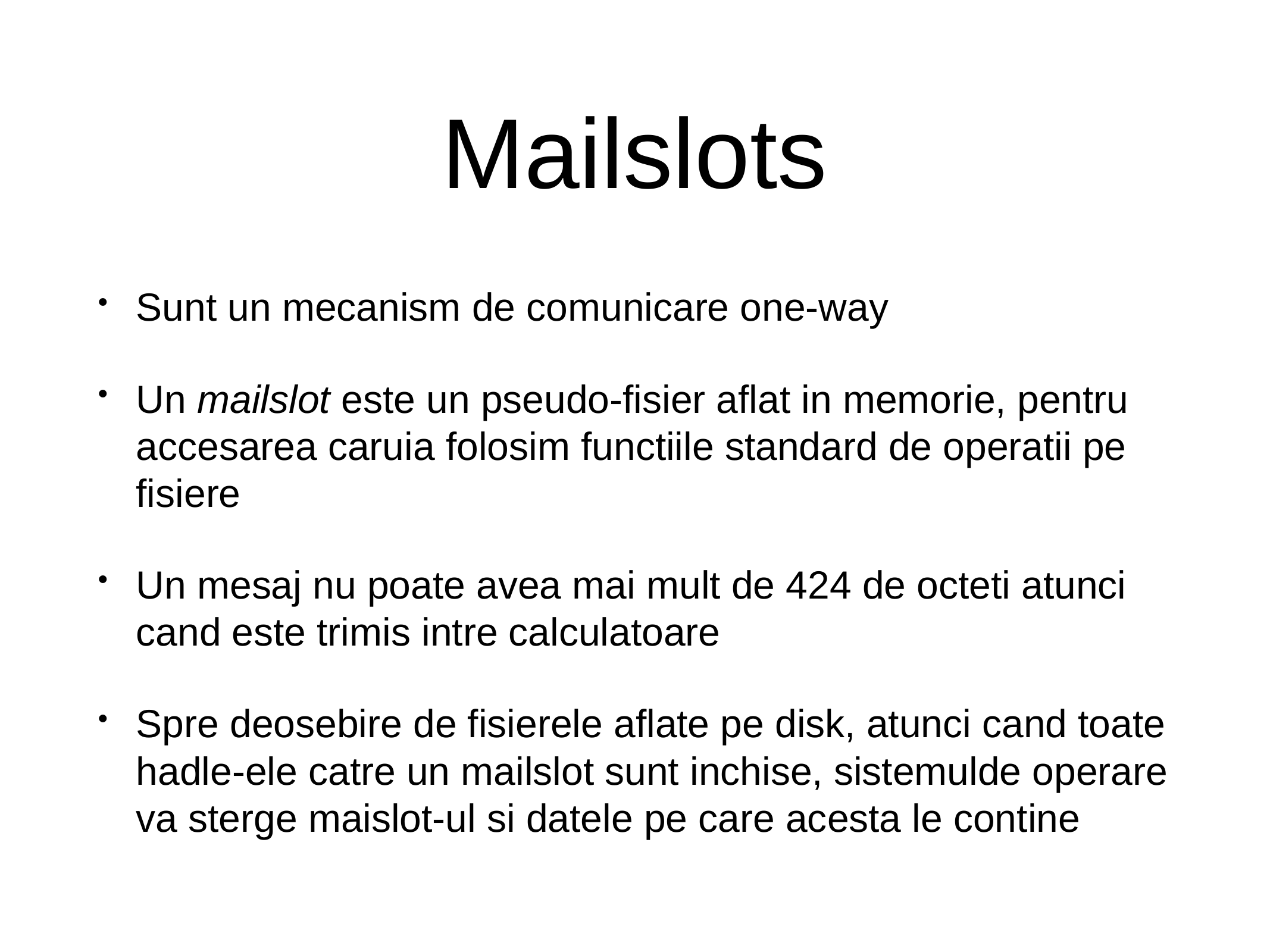

# Mailslots
Sunt un mecanism de comunicare one-way
Un mailslot este un pseudo-fisier aflat in memorie, pentru accesarea caruia folosim functiile standard de operatii pe fisiere
Un mesaj nu poate avea mai mult de 424 de octeti atunci cand este trimis intre calculatoare
Spre deosebire de fisierele aflate pe disk, atunci cand toate hadle-ele catre un mailslot sunt inchise, sistemulde operare va sterge maislot-ul si datele pe care acesta le contine